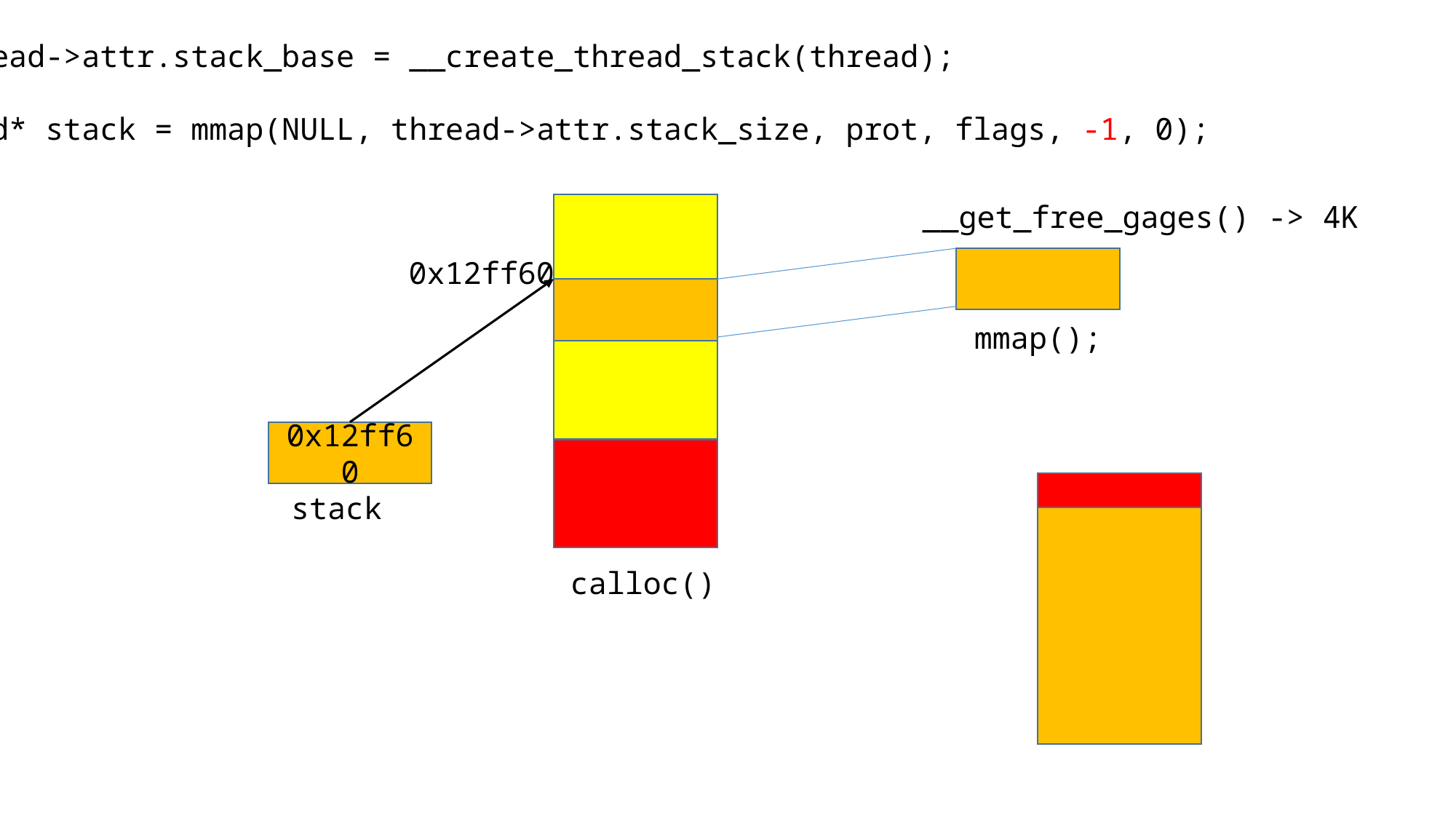

thread->attr.stack_base = __create_thread_stack(thread);

void* stack = mmap(NULL, thread->attr.stack_size, prot, flags, -1, 0);
__get_free_gages() -> 4K

0x12ff60

mmap();
0x12ff60

stack

calloc()